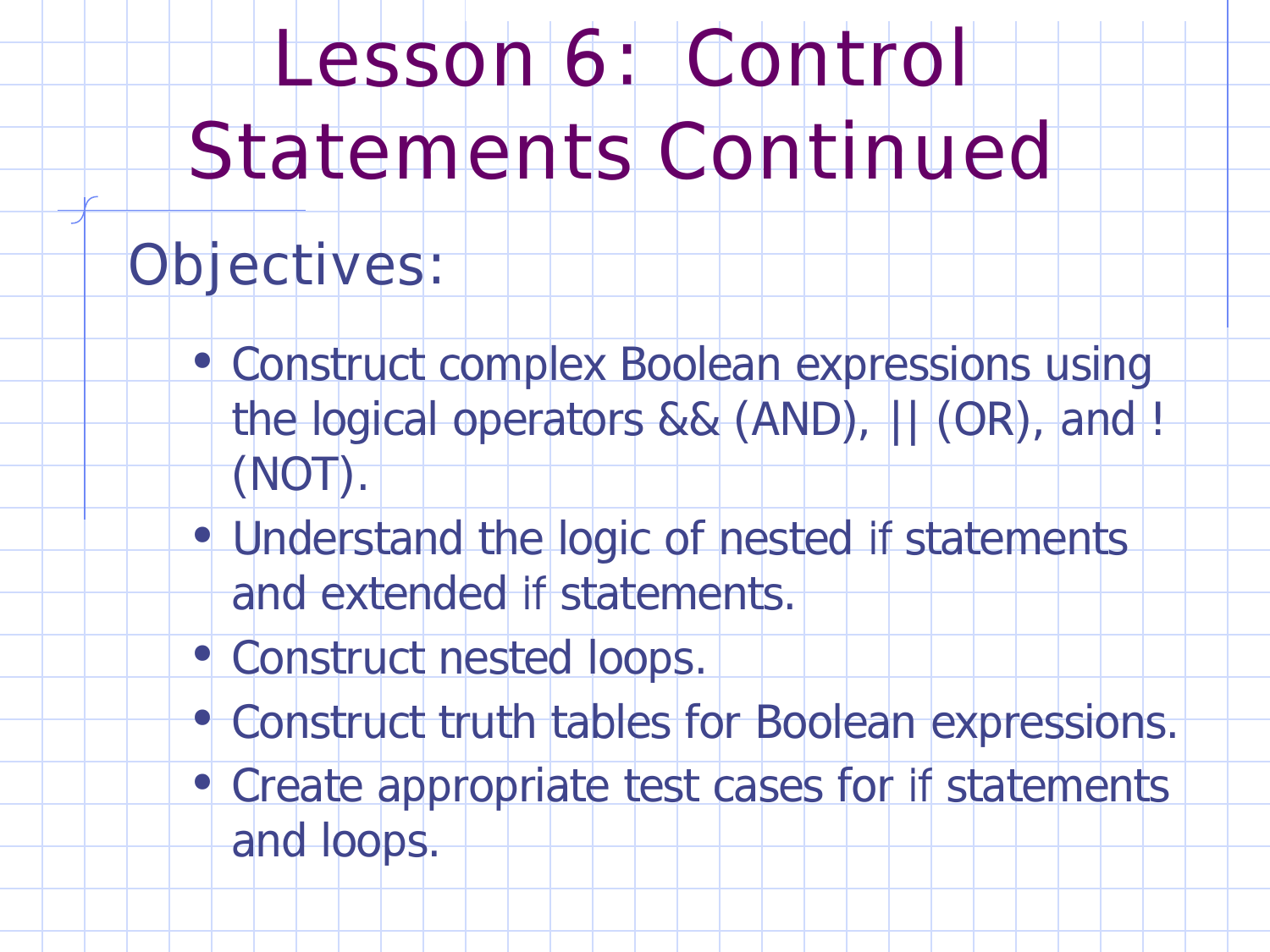

# Lesson 6:  Control Statements Continued
Objectives:

Construct complex Boolean expressions using the logical operators && (AND), || (OR), and ! (NOT).
Understand the logic of nested if statements and extended if statements.
Construct nested loops.
Construct truth tables for Boolean expressions.
Create appropriate test cases for if statements and loops.